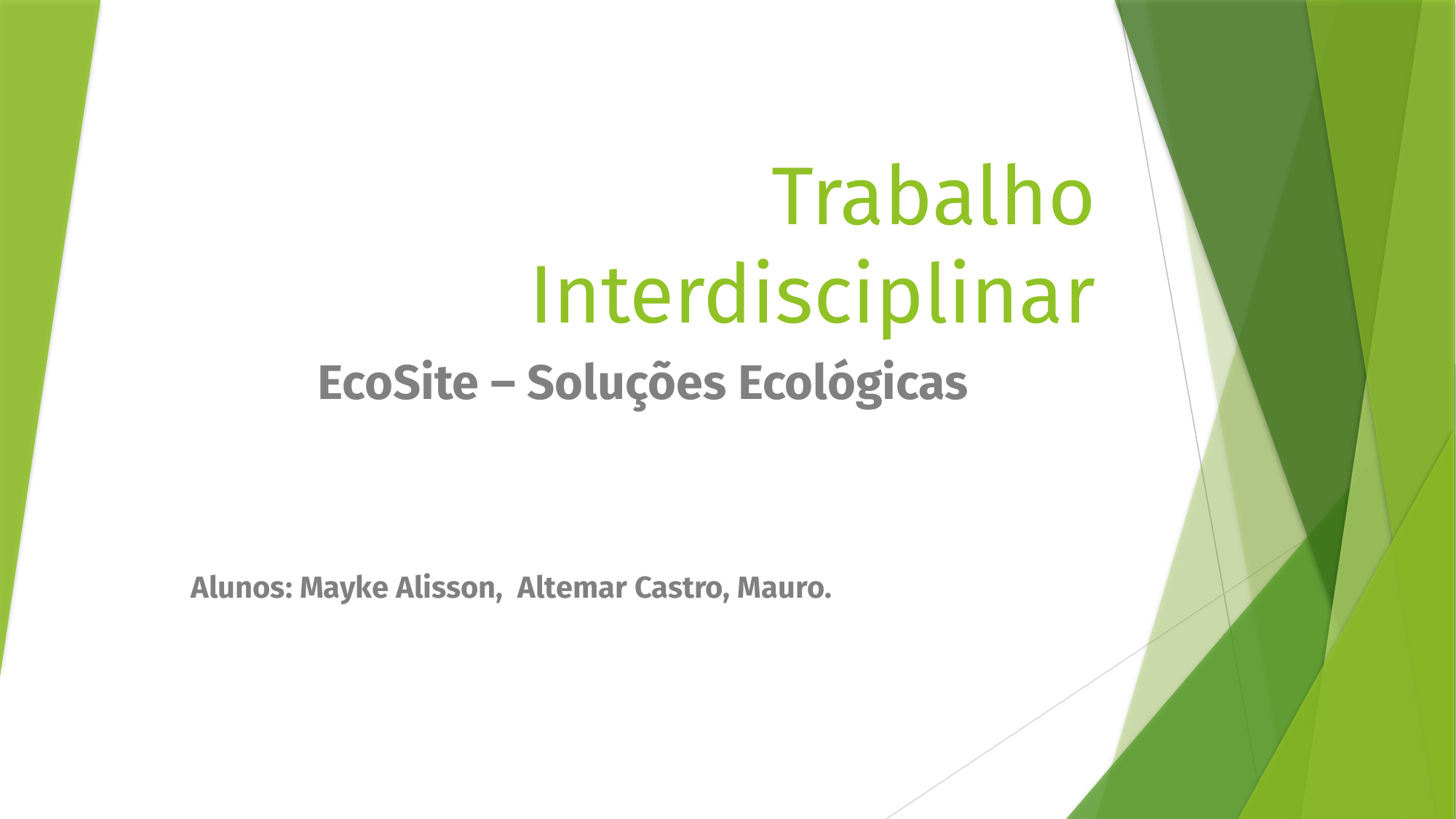

# Trabalho Interdisciplinar
EcoSite – Soluções Ecológicas

Alunos: Mayke Alisson,  Altemar Castro, Mauro.